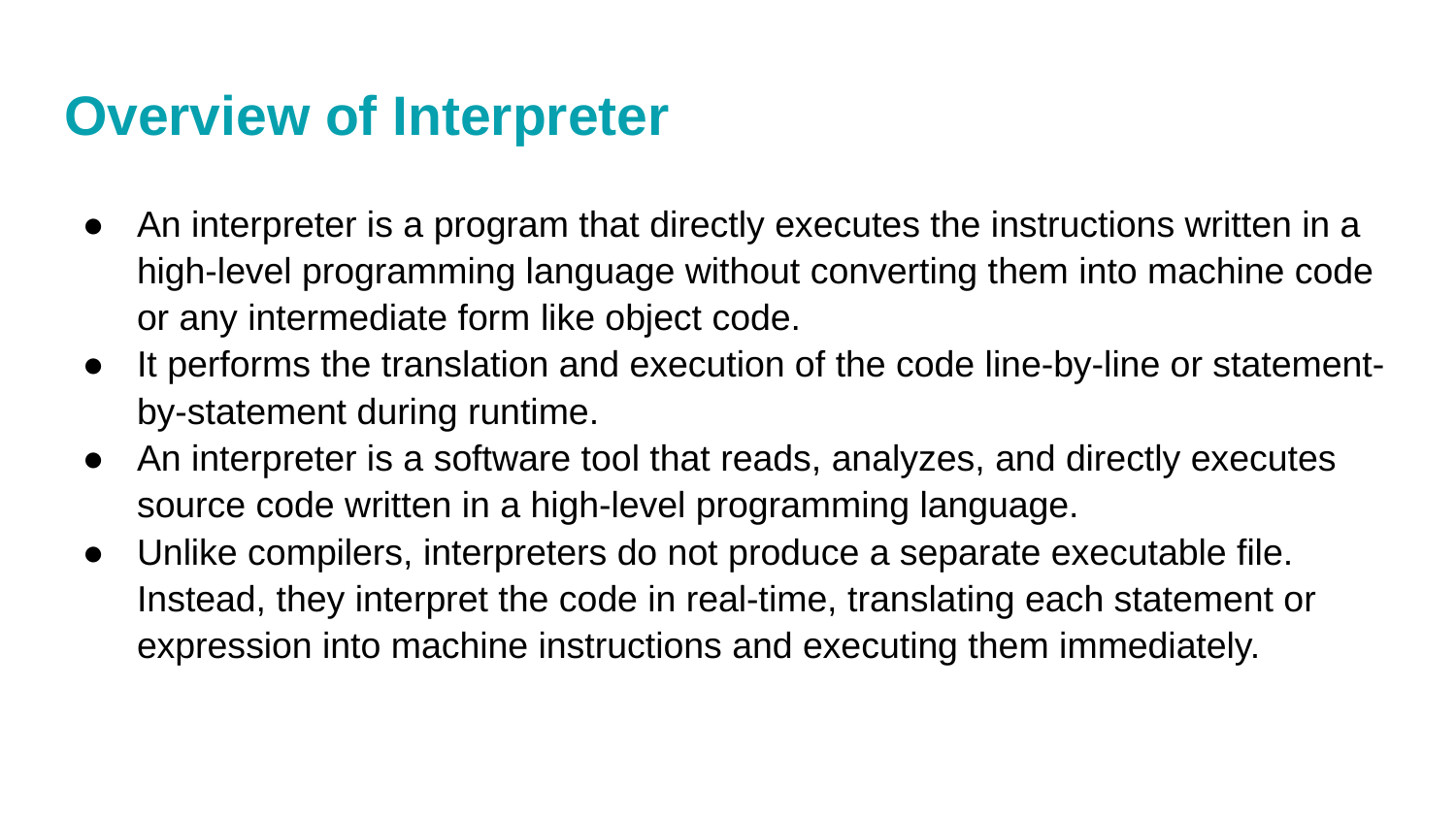

# Overview of Interpreter
An interpreter is a program that directly executes the instructions written in a high-level programming language without converting them into machine code or any intermediate form like object code.
It performs the translation and execution of the code line-by-line or statement-by-statement during runtime.
An interpreter is a software tool that reads, analyzes, and directly executes source code written in a high-level programming language.
Unlike compilers, interpreters do not produce a separate executable file. Instead, they interpret the code in real-time, translating each statement or expression into machine instructions and executing them immediately.